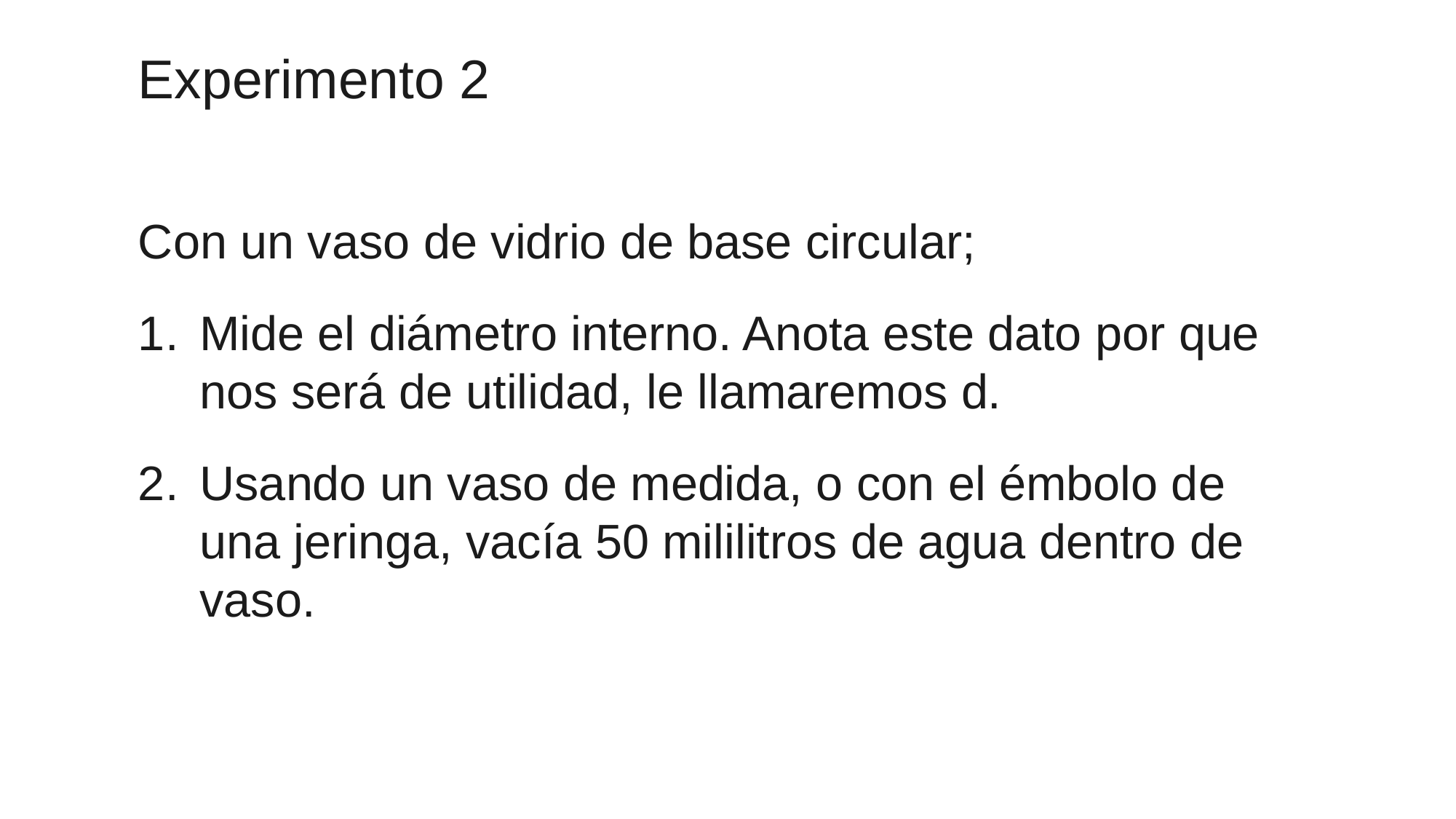

# Experimento 2
Con un vaso de vidrio de base circular;
Mide el diámetro interno. Anota este dato por que nos será de utilidad, le llamaremos d.
Usando un vaso de medida, o con el émbolo de una jeringa, vacía 50 mililitros de agua dentro de vaso.